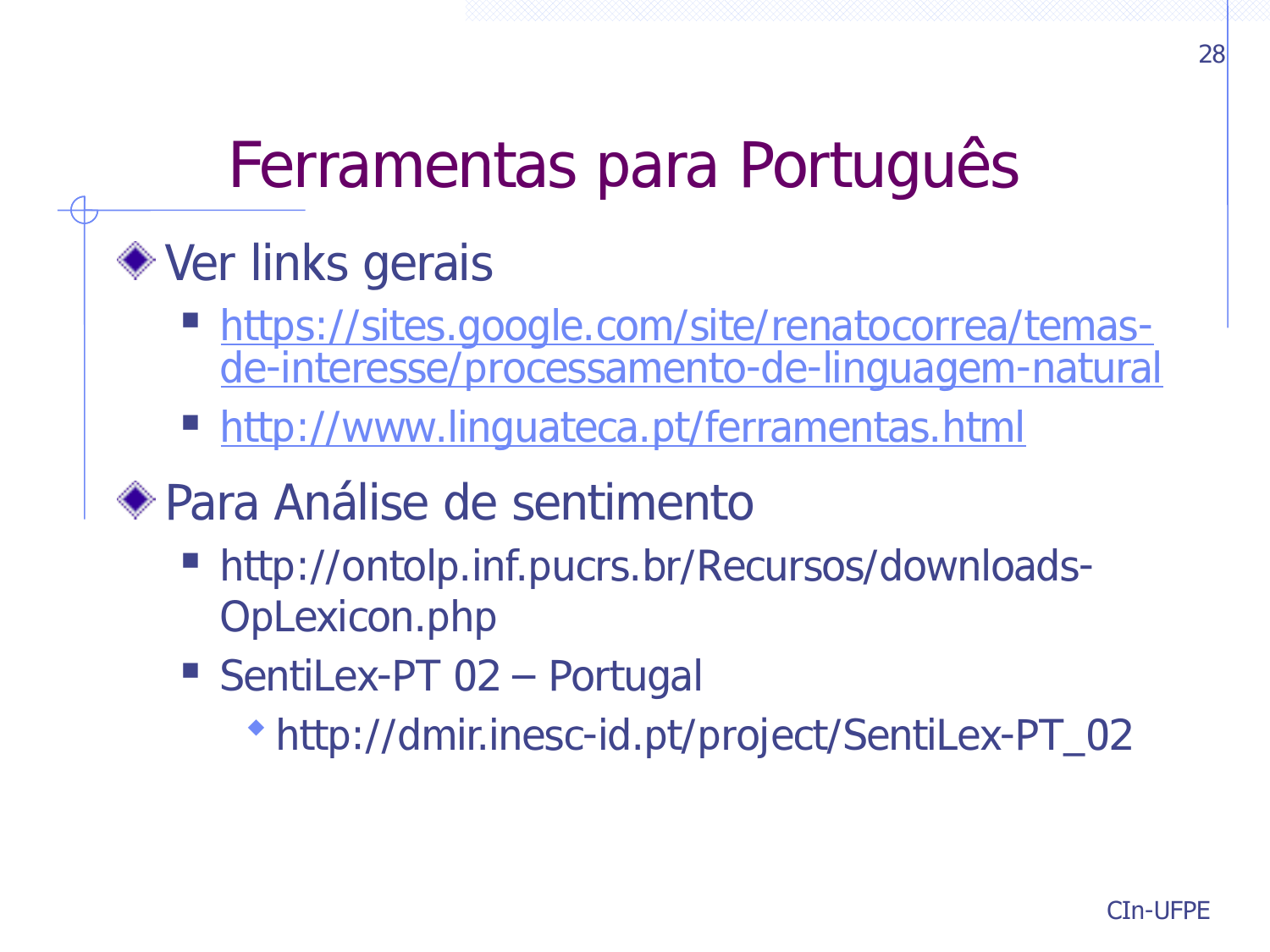

28
Ferramentas para Português
Ver links gerais
https://sites.google.com/site/renatocorrea/temas-de-interesse/processamento-de-linguagem-natural
http://www.linguateca.pt/ferramentas.html
Para Análise de sentimento
http://ontolp.inf.pucrs.br/Recursos/downloads-OpLexicon.php
SentiLex-PT 02 – Portugal
http://dmir.inesc-id.pt/project/SentiLex-PT_02
CIn-UFPE